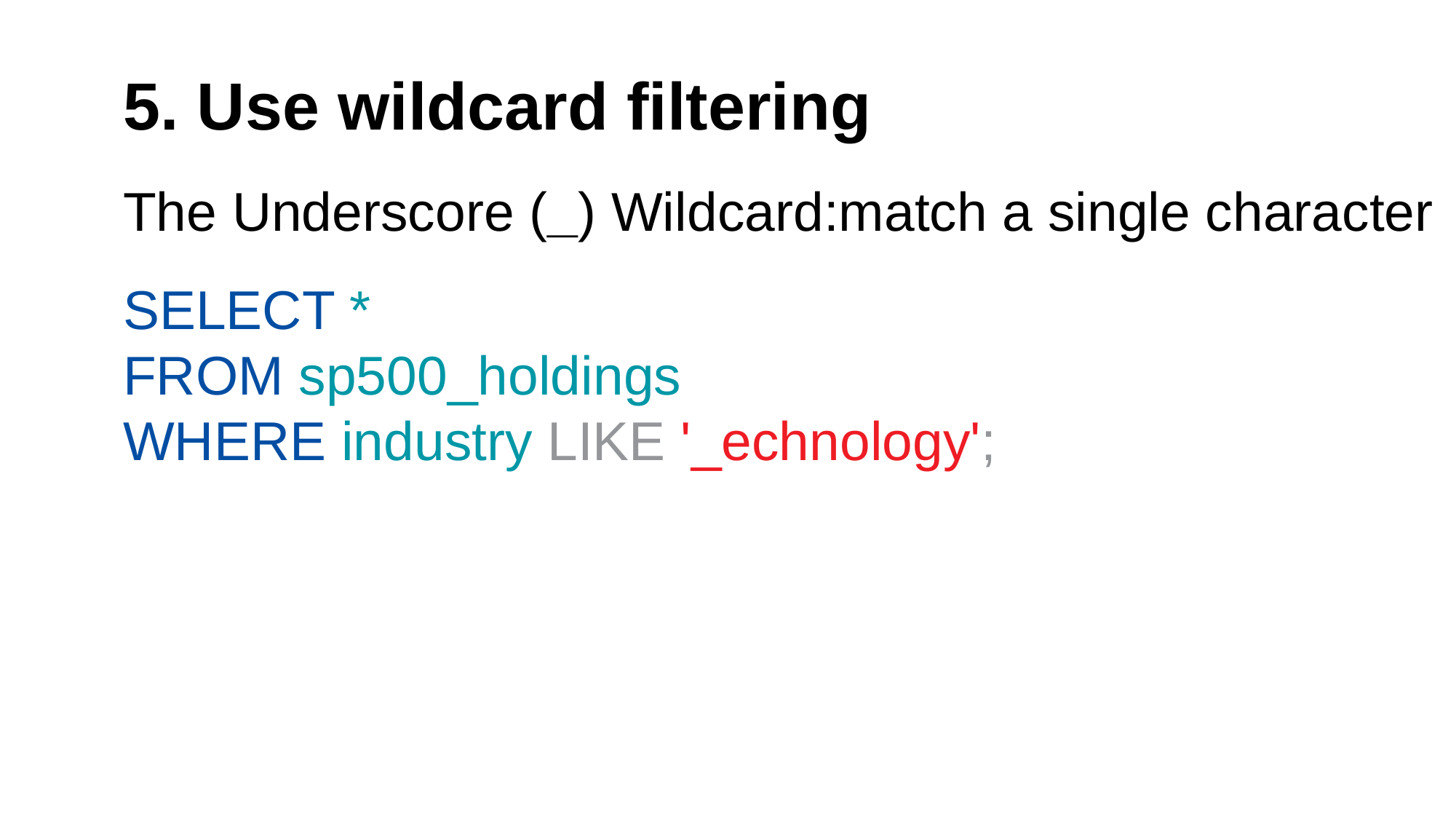

5. Use wildcard filtering
The Underscore (_) Wildcard:match a single character

SELECT *
FROM sp500_holdings
WHERE industry LIKE '_echnology';
46